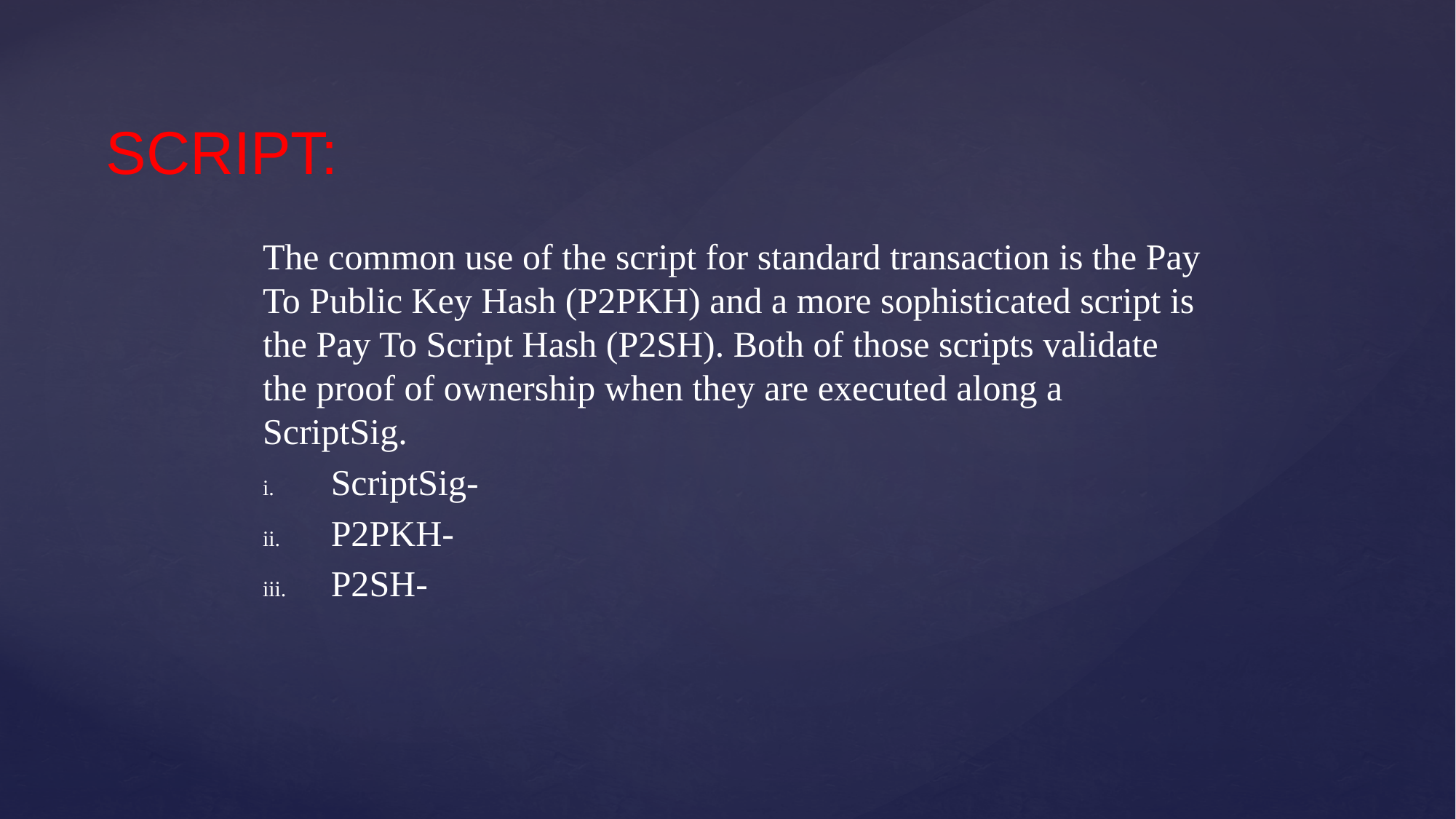

# SCRIPT:
The common use of the script for standard transaction is the Pay To Public Key Hash (P2PKH) and a more sophisticated script is the Pay To Script Hash (P2SH). Both of those scripts validate the proof of ownership when they are executed along a ScriptSig.
ScriptSig-
P2PKH-
P2SH-